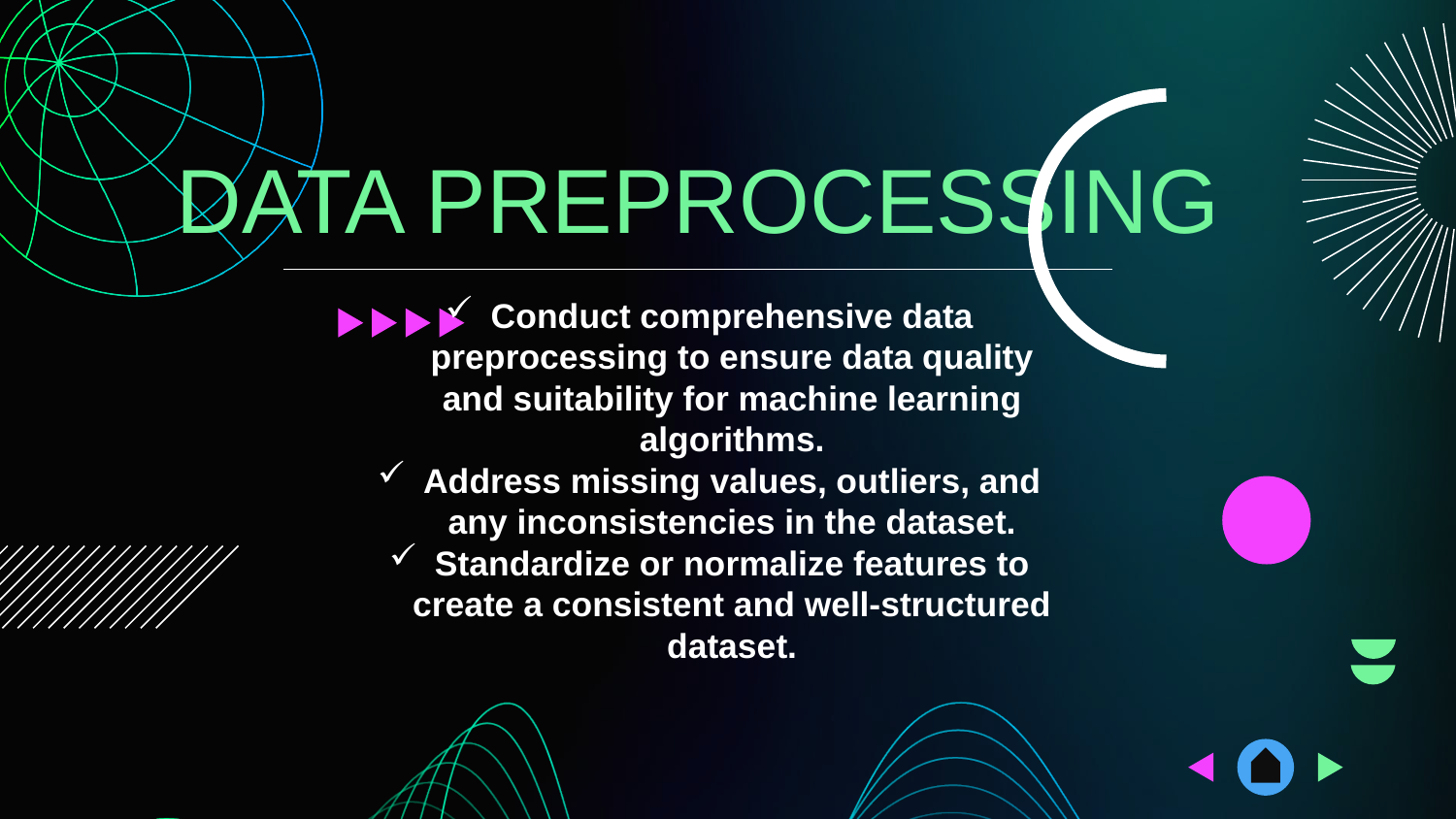

# DATA PREPROCESSING
Conduct comprehensive data preprocessing to ensure data quality and suitability for machine learning algorithms.
Address missing values, outliers, and any inconsistencies in the dataset.
Standardize or normalize features to create a consistent and well-structured dataset.